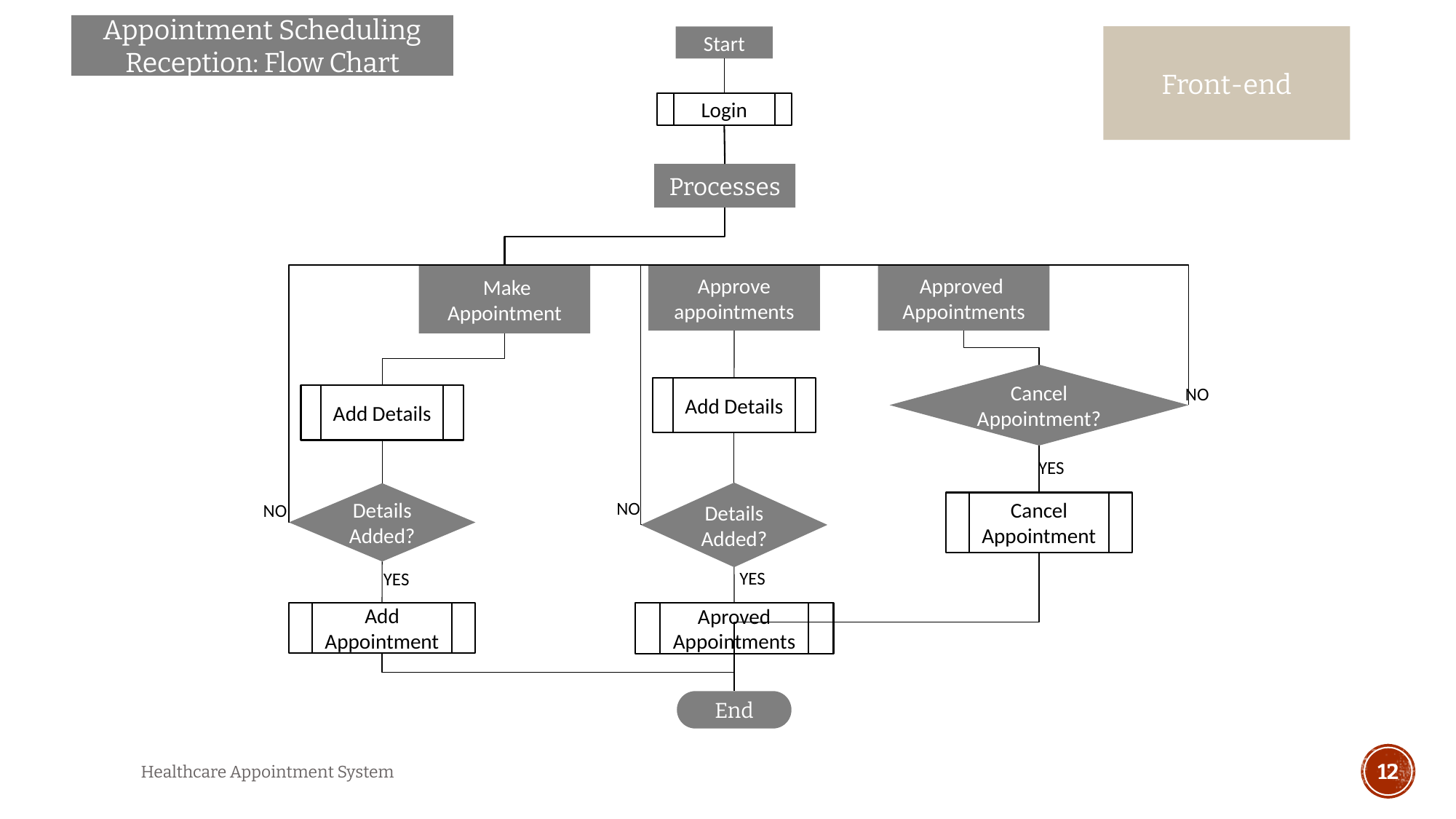

Appointment Scheduling
Reception: Flow Chart
Front-end
Start
Login
Processes
 Make Appointment
Approve appointments
Approved  Appointments
Cancel Appointment?
NO
Add Details
Add Details
YES
Details Added?
Details Added?
NO
Cancel
Appointment
NO
YES
YES
Add Appointment
Aproved Appointments
End
Healthcare Appointment System
12